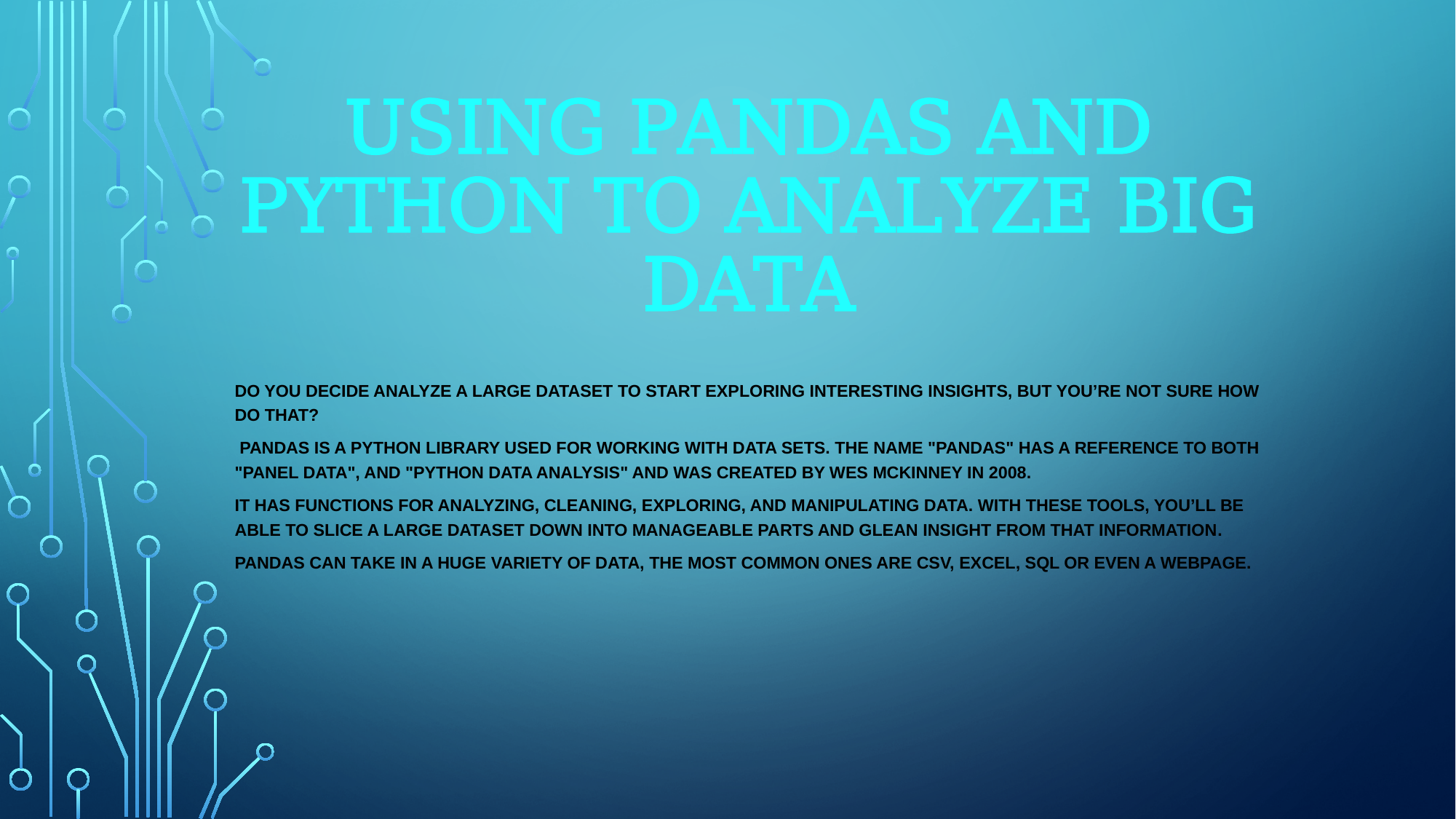

# Using Pandas and Python to Analyze Big Data
Do you decide analyze a large dataset to start exploring interesting insights, but you’re not sure how do that?
 Pandas is a Python library used for working with data sets. The name "Pandas" has a reference to both "Panel Data", and "Python Data Analysis" and was created by Wes McKinney in 2008.
It has functions for analyzing, cleaning, exploring, and manipulating data. With these tools, you’ll be able to slice a large dataset down into manageable parts and glean insight from that information.
Pandas can take in a huge variety of data, the most common ones are csv, excel, sql or even a webpage.